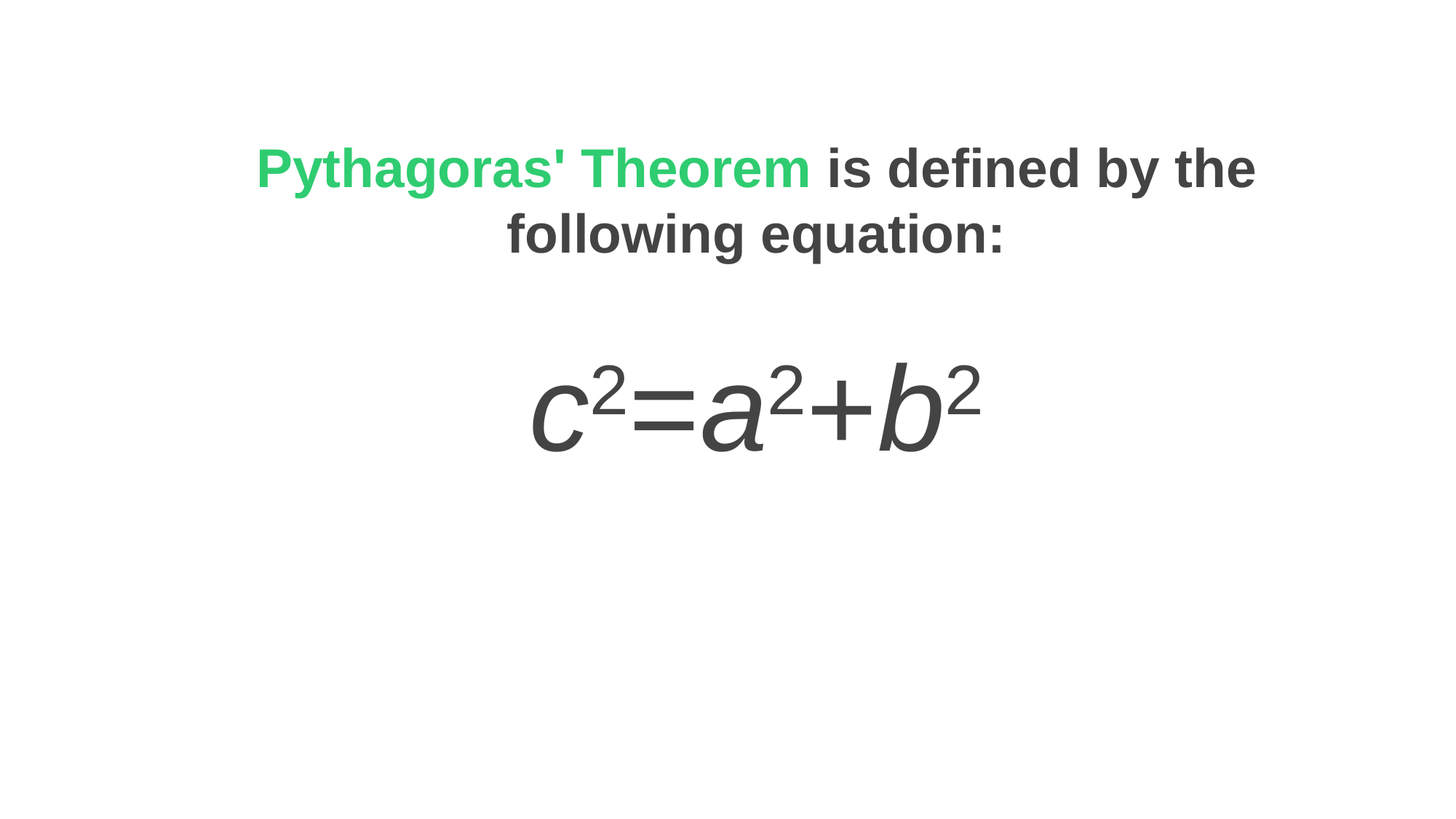

Pythagoras' Theorem is defined by the following equation:

c2=a2+b2